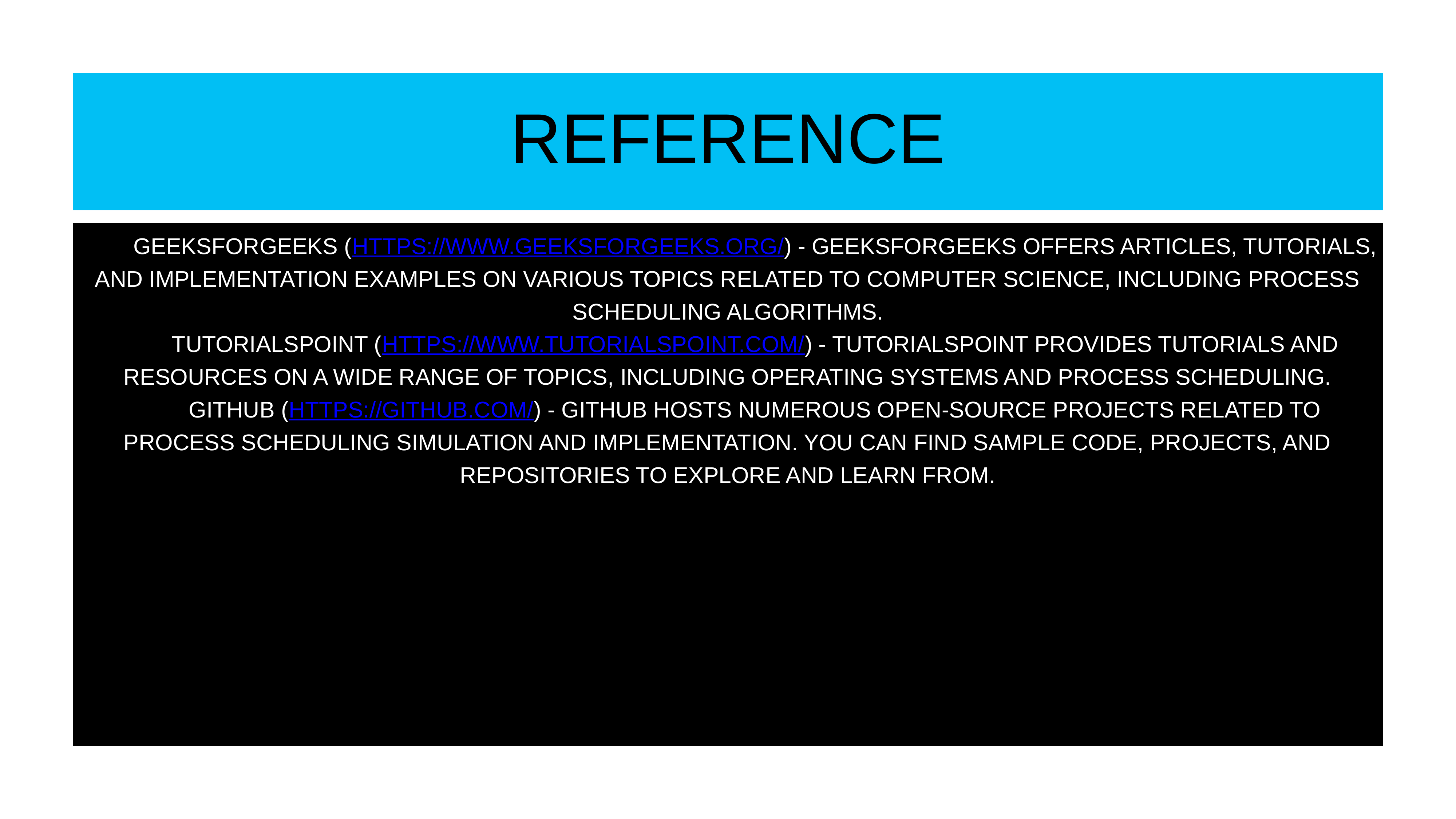

# Reference
	GeeksforGeeks (https://www.geeksforgeeks.org/) - GeeksforGeeks offers articles, tutorials, and implementation examples on various topics related to computer science, including process scheduling algorithms.
	Tutorialspoint (https://www.tutorialspoint.com/) - Tutorialspoint provides tutorials and resources on a wide range of topics, including operating systems and process scheduling.
	GitHub (https://github.com/) - GitHub hosts numerous open-source projects related to process scheduling simulation and implementation. You can find sample code, projects, and repositories to explore and learn from.